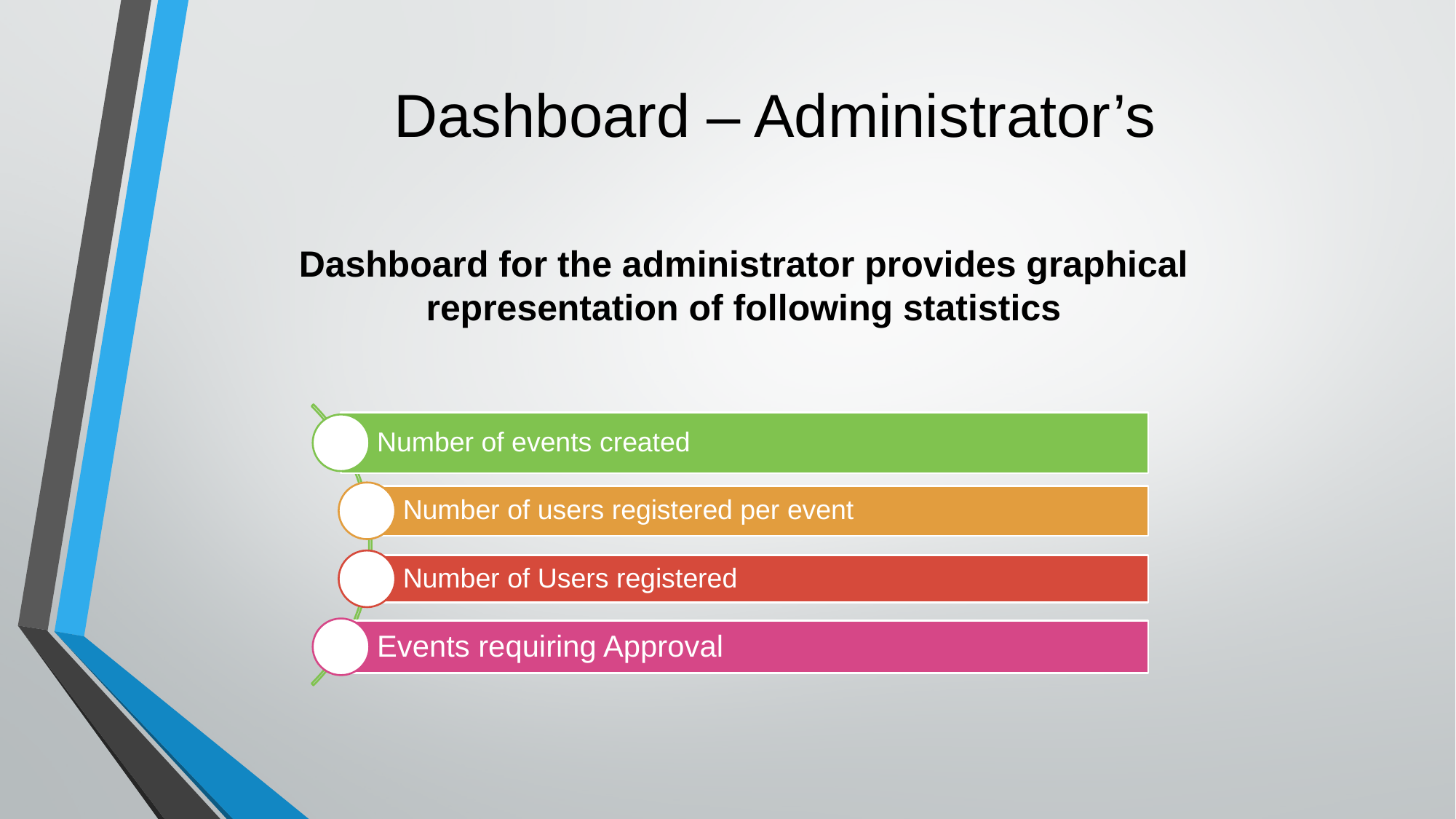

# Dashboard – Administrator’s
Dashboard for the administrator provides graphical representation of following statistics
Number of events created
Number of users registered per event
Number of Users registered
Events requiring Approval